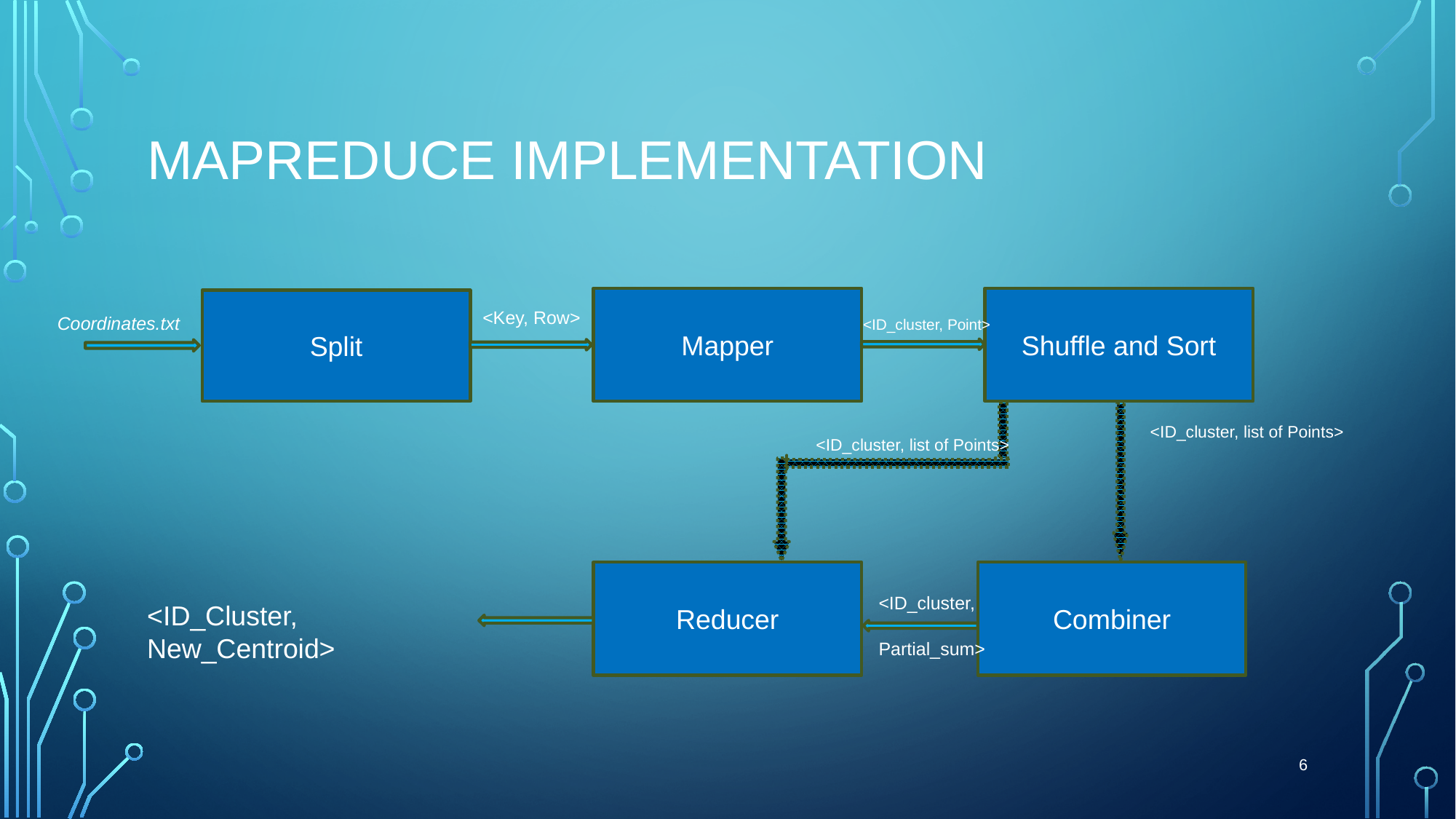

# MAPREDUCE IMPLEMENTATION
Shuffle and Sort
Mapper
Split
<Key, Row>
Coordinates.txt
<ID_cluster, Point>

<ID_cluster, list of Points>

<ID_cluster, list of Points>

Reducer
Combiner
<ID_cluster,
<ID_Cluster, New_Centroid>

Partial_sum>

6